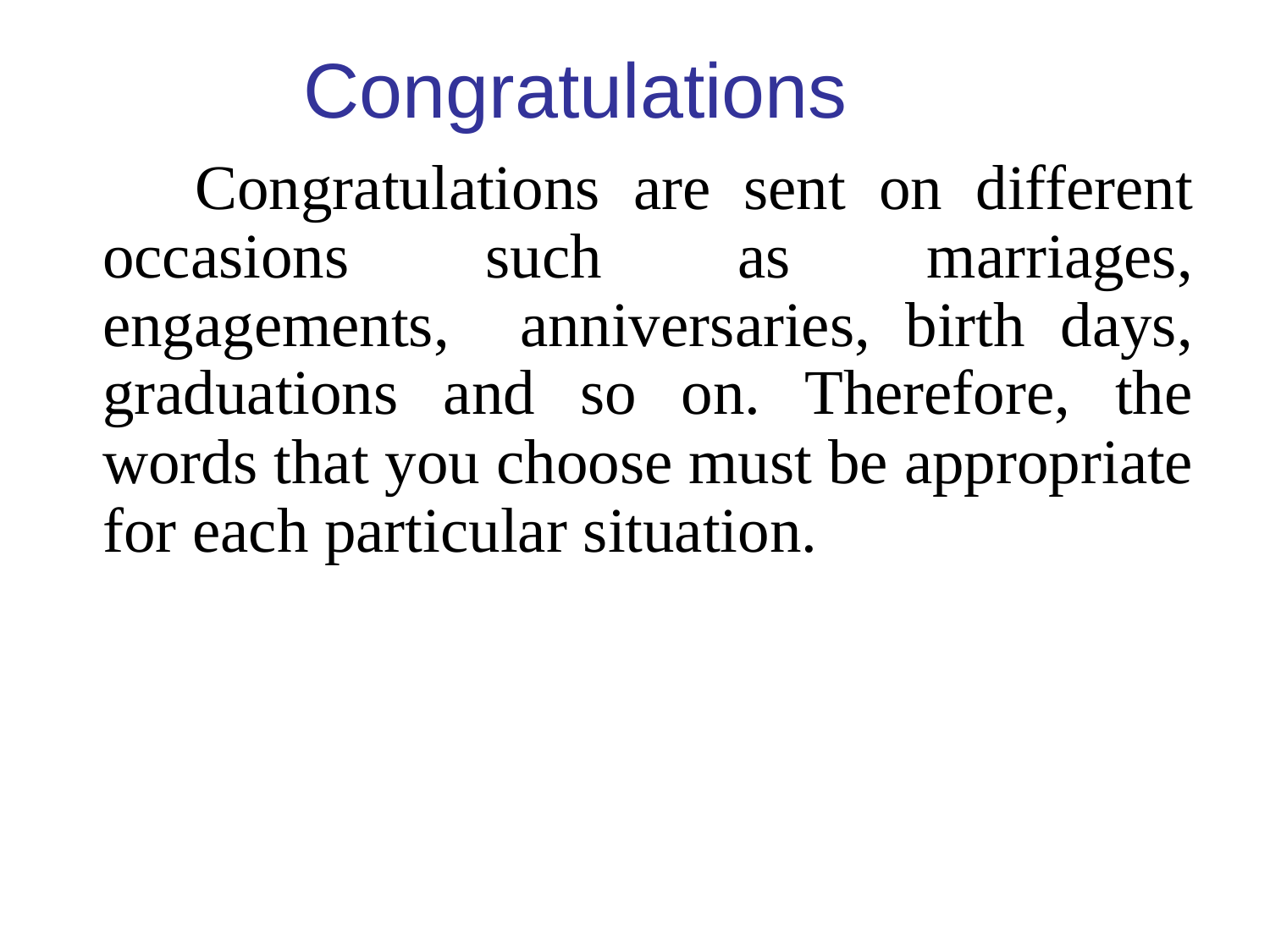

Congratulations
     Congratulations are sent on different occasions such as marriages, engagements,  anniversaries, birth days, graduations and so on. Therefore, the words that you choose must be appropriate for each particular situation.